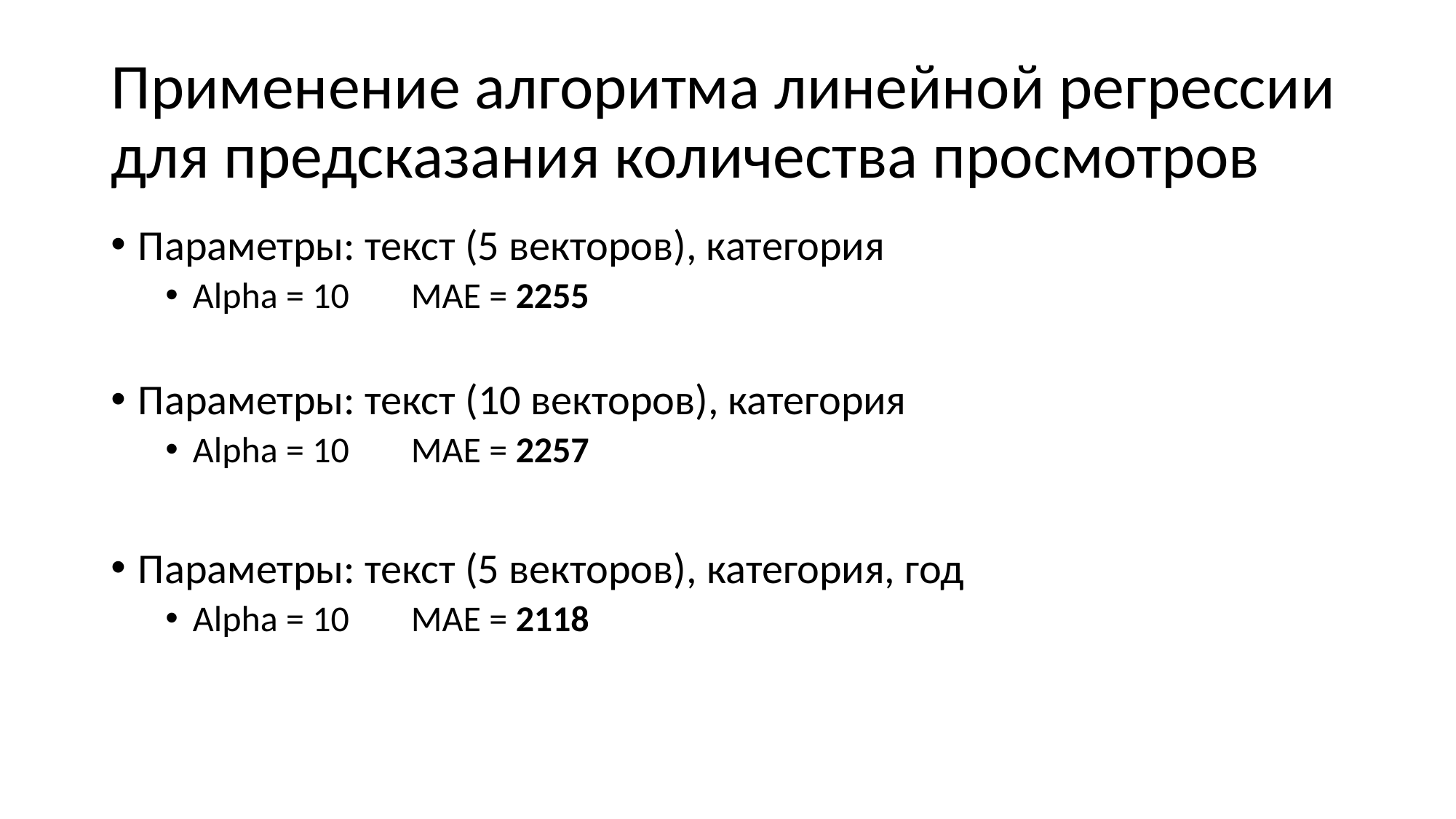

# Применение алгоритма линейной регрессии для предсказания количества просмотров
Параметры: текст (5 векторов), категория
Alpha = 10	MAE = 2255

Параметры: текст (10 векторов), категория
Alpha = 10	MAE = 2257

Параметры: текст (5 векторов), категория, год
Alpha = 10	MAE = 2118